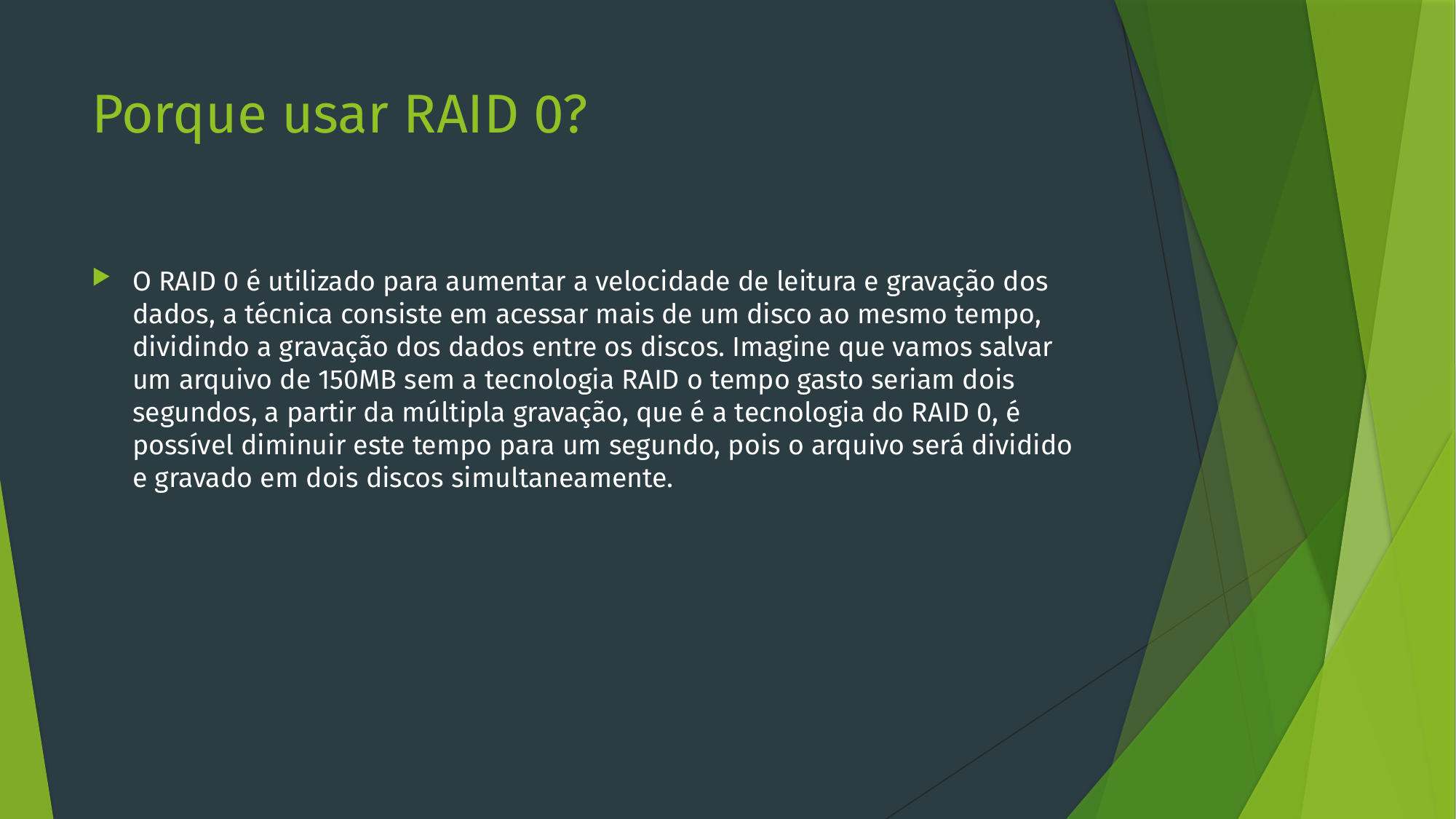

# Porque usar RAID 0?
O RAID 0 é utilizado para aumentar a velocidade de leitura e gravação dos dados, a técnica consiste em acessar mais de um disco ao mesmo tempo, dividindo a gravação dos dados entre os discos. Imagine que vamos salvar um arquivo de 150MB sem a tecnologia RAID o tempo gasto seriam dois segundos, a partir da múltipla gravação, que é a tecnologia do RAID 0, é possível diminuir este tempo para um segundo, pois o arquivo será dividido e gravado em dois discos simultaneamente.